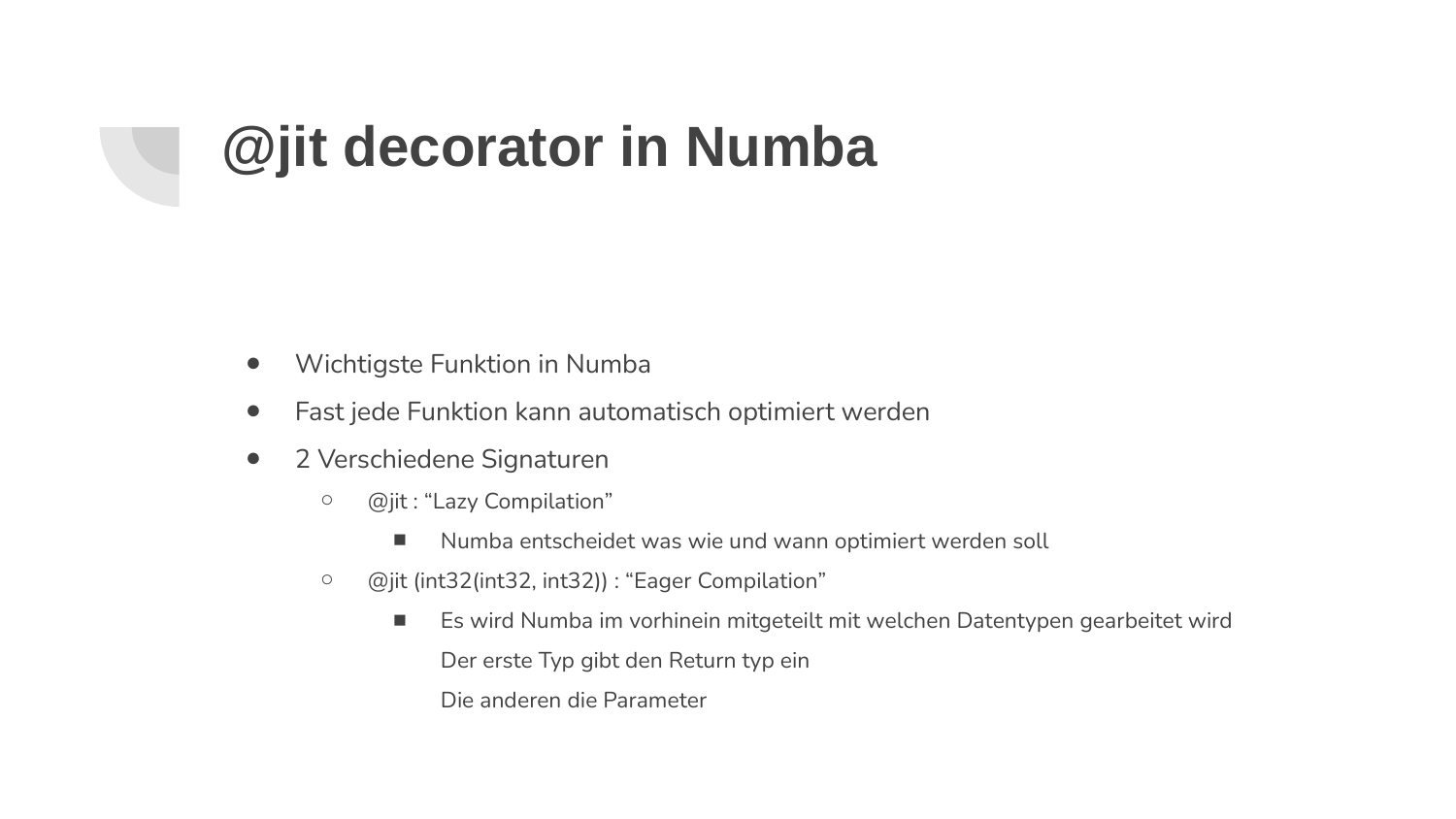

# @jit decorator in Numba
Wichtigste Funktion in Numba
Fast jede Funktion kann automatisch optimiert werden
2 Verschiedene Signaturen
@jit : “Lazy Compilation”
Numba entscheidet was wie und wann optimiert werden soll
@jit (int32(int32, int32)) : “Eager Compilation”
Es wird Numba im vorhinein mitgeteilt mit welchen Datentypen gearbeitet wird
Der erste Typ gibt den Return typ ein
Die anderen die Parameter